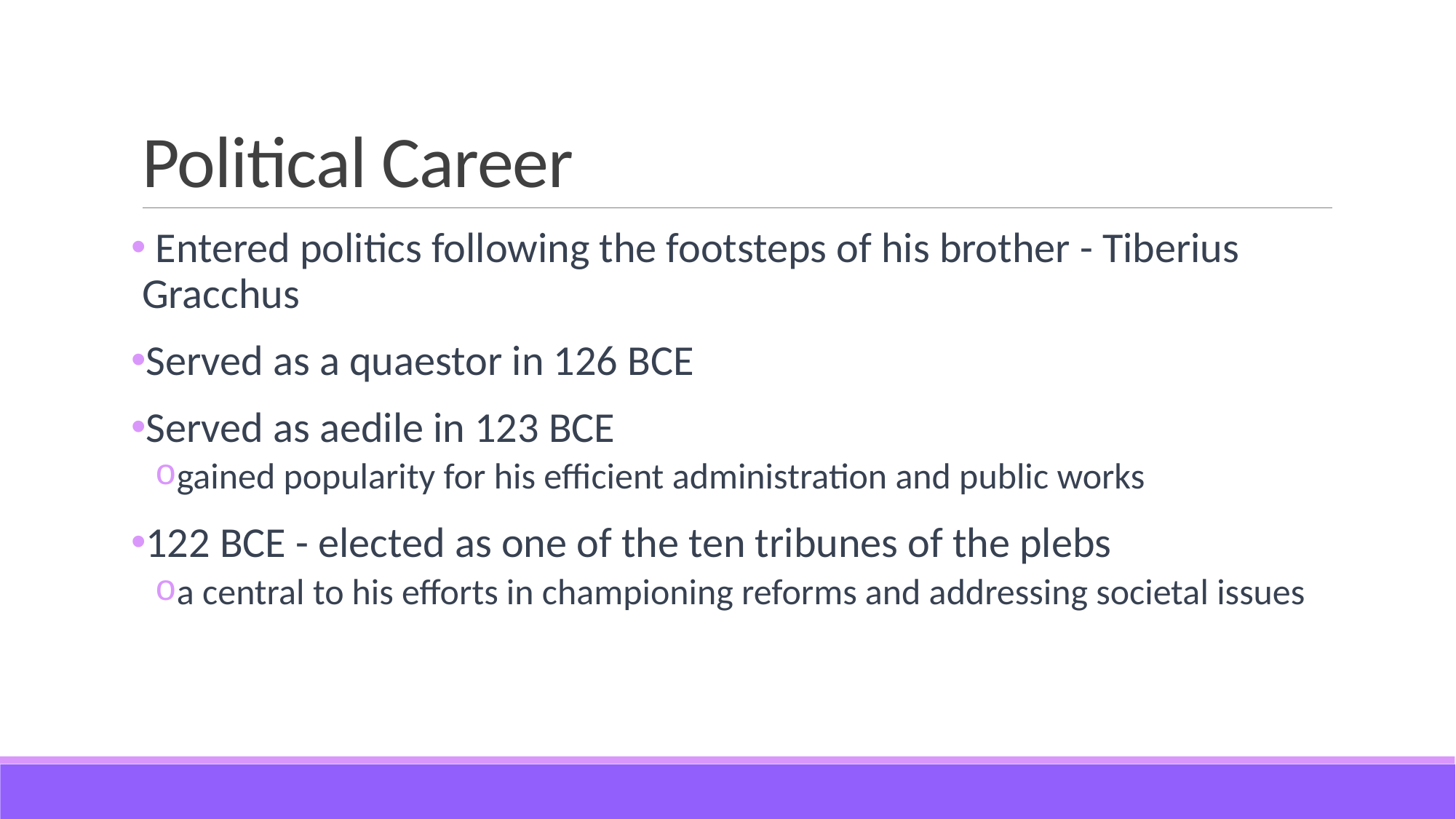

# Political Career
 Entered politics following the footsteps of his brother - Tiberius Gracchus
Served as a quaestor in 126 BCE
Served as aedile in 123 BCE
gained popularity for his efficient administration and public works
122 BCE - elected as one of the ten tribunes of the plebs
a central to his efforts in championing reforms and addressing societal issues